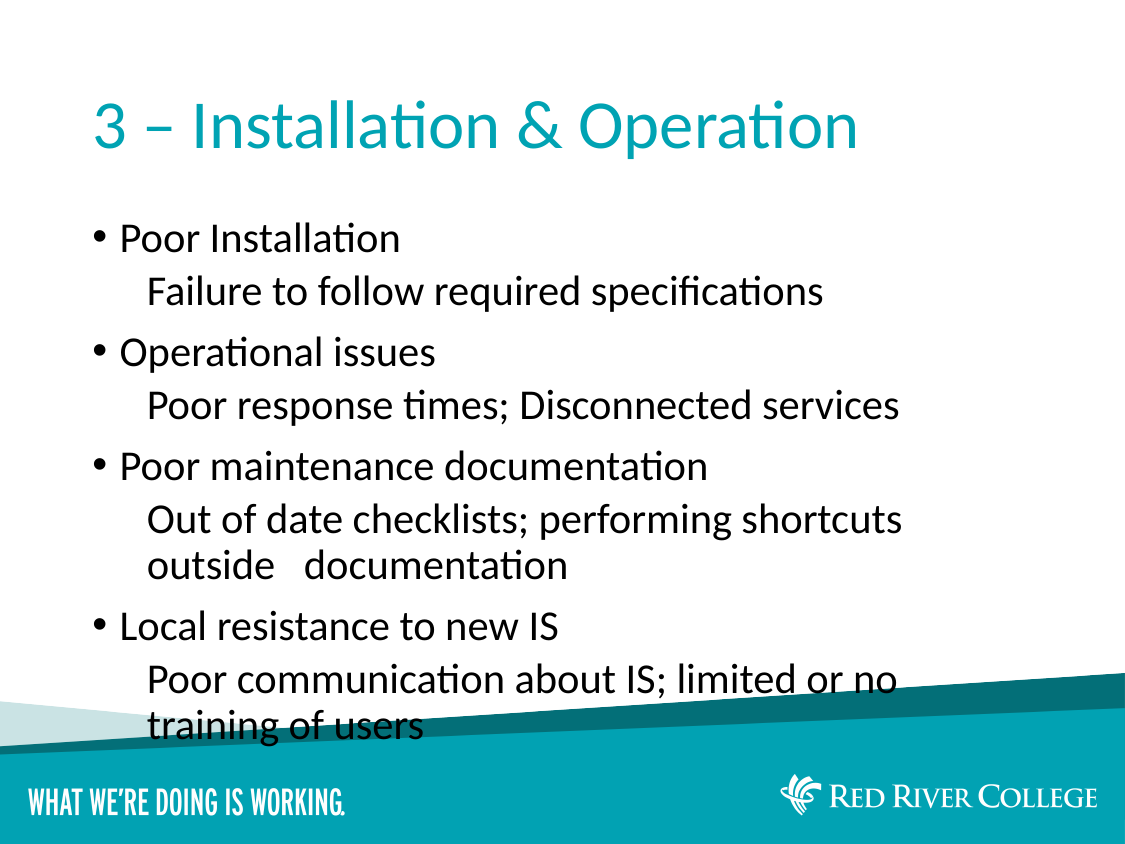

# 3 – Installation & Operation
Poor Installation
Failure to follow required specifications
Operational issues
Poor response times; Disconnected services
Poor maintenance documentation
Out of date checklists; performing shortcuts outside   documentation
Local resistance to new IS
Poor communication about IS; limited or no training of users